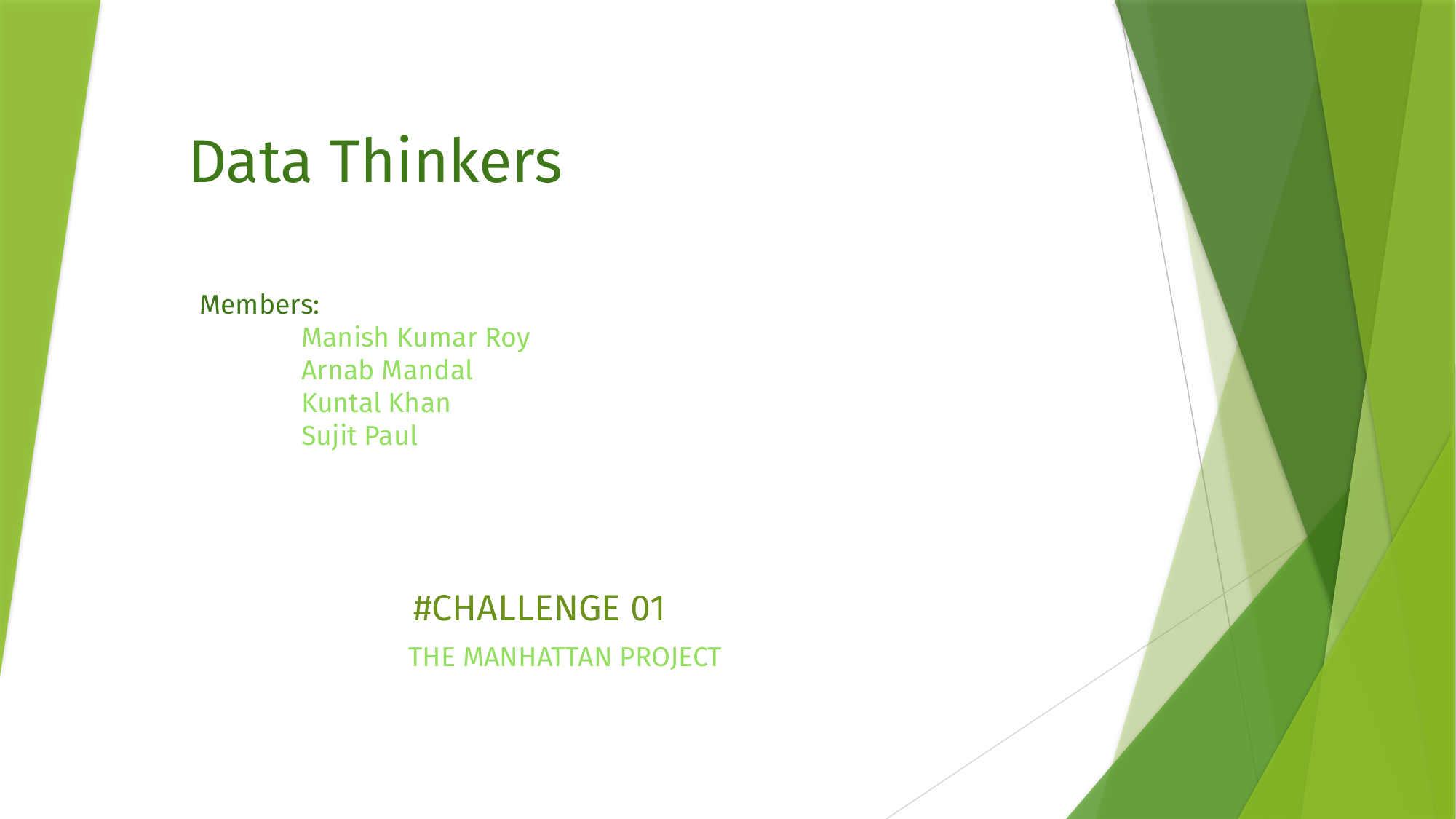

Data Thinkers
Members:
              Manish Kumar Roy
              Arnab Mandal
              Kuntal Khan
              Sujit Paul
#CHALLENGE 01
THE MANHATTAN PROJECT
1. Customer Age Distribution
Majority of customers are in the 18–25 age group, showing a younger customer base.
Another smaller peak is visible around 40–50 years, indicating a secondary age group of middle-aged customers.
Very few customers are above 60, meaning older demographics are underrepresented.
Insight: Marketing and product strategies should primarily target young adults (18–25), but also keep offerings for middle-aged customers (40–50).